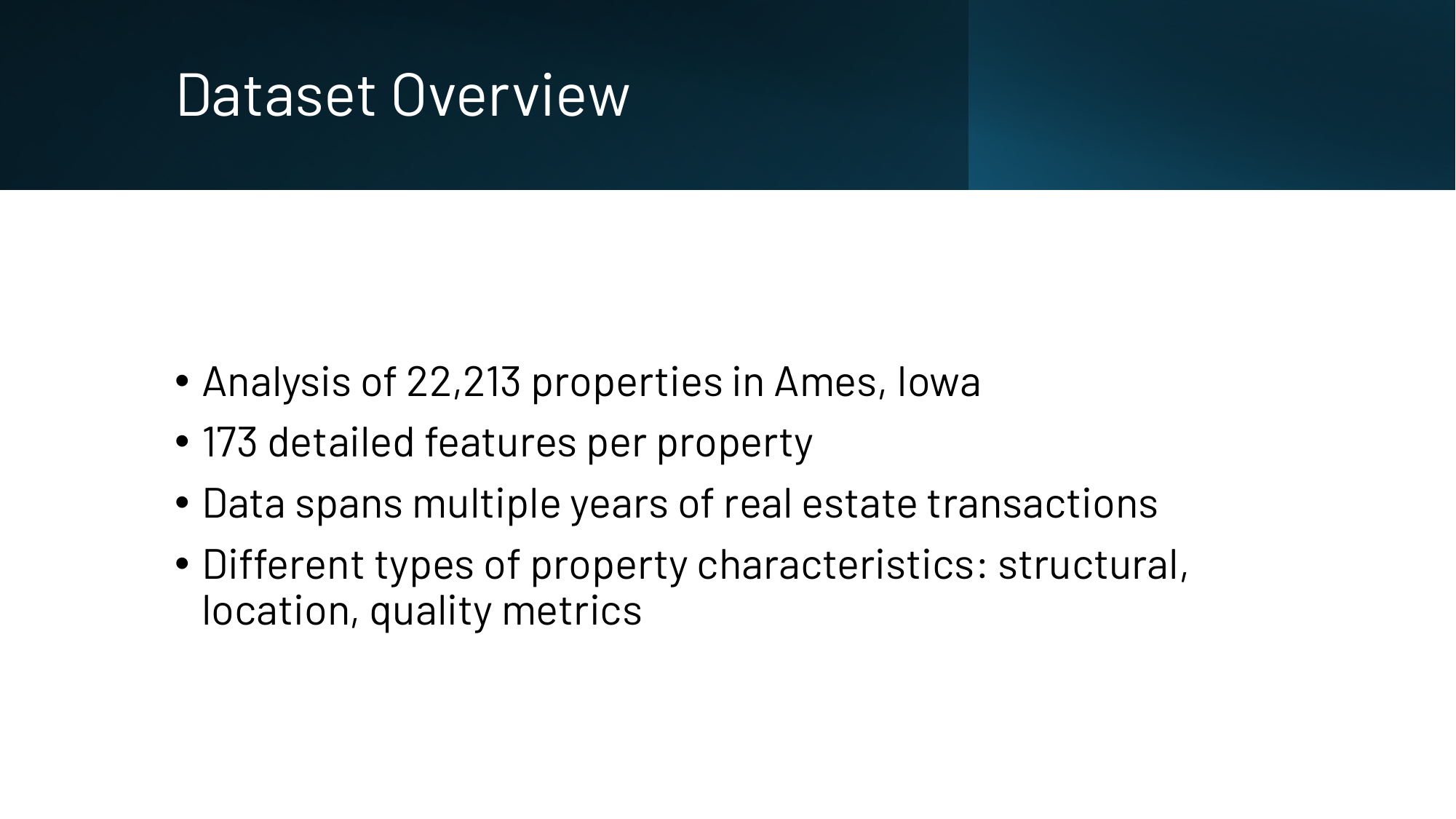

# Dataset Overview
Analysis of 22,213 properties in Ames, Iowa
173 detailed features per property
Data spans multiple years of real estate transactions
Different types of property characteristics: structural, location, quality metrics